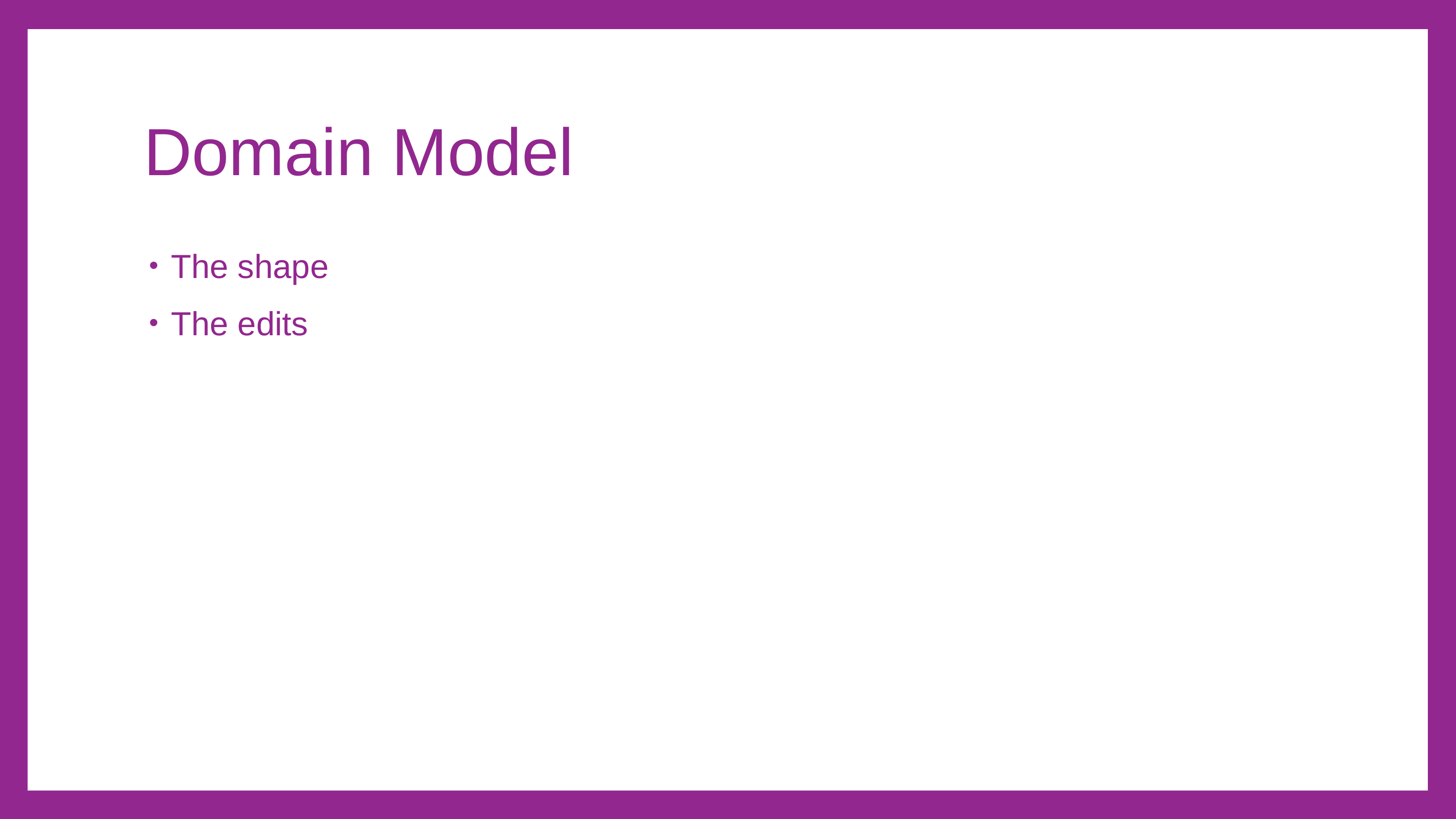

# Domain Model
The shape
The edits